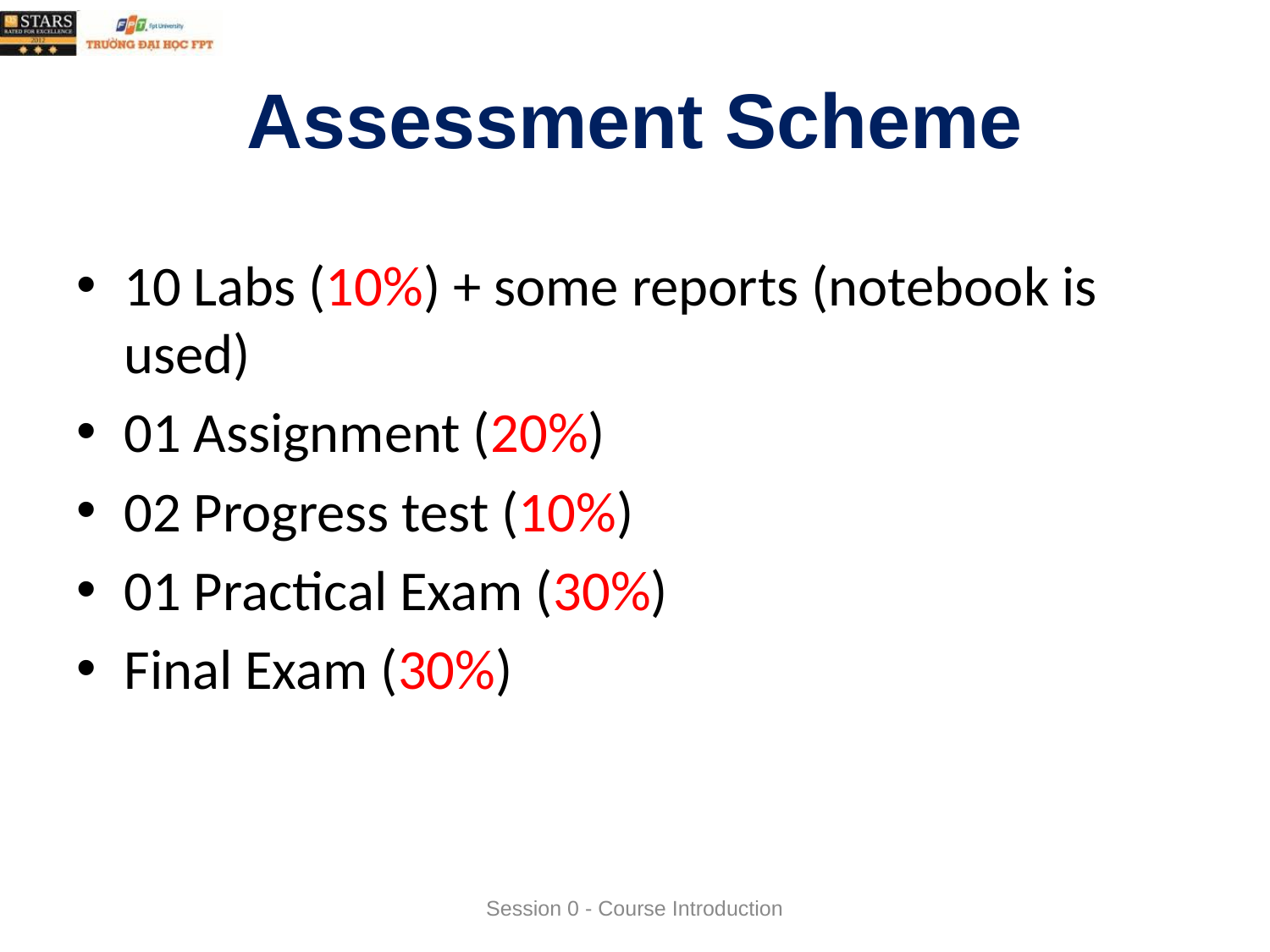

# Assessment Scheme
10 Labs (10%) + some reports (notebook is used)
01 Assignment (20%)
02 Progress test (10%)
01 Practical Exam (30%)
Final Exam (30%)

Session 0 - Course Introduction